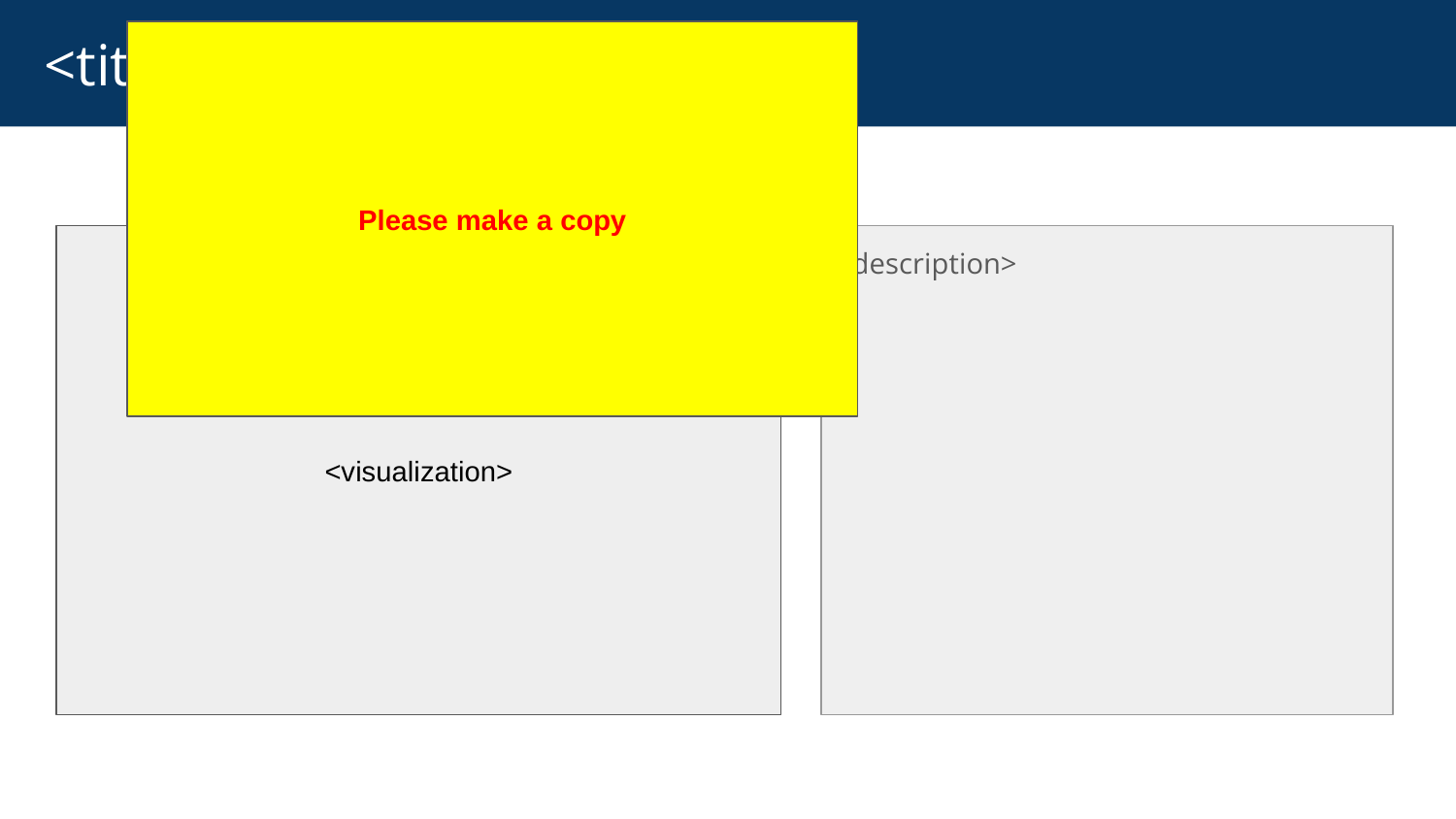

# <title>
Please make a copy
<visualization>
<description>